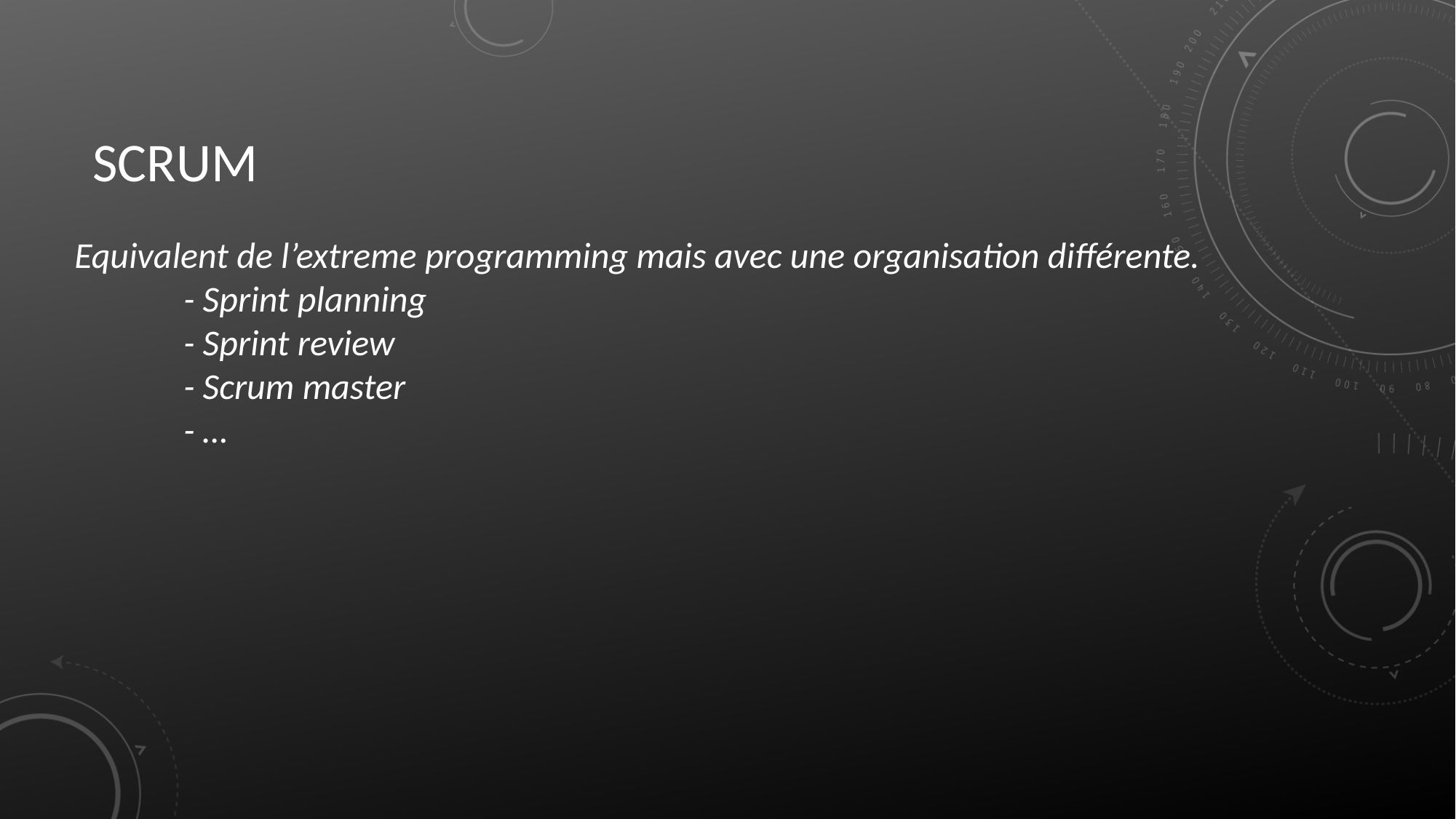

# Scrum
Equivalent de l’extreme programming mais avec une organisation différente.
	- Sprint planning
	- Sprint review
	- Scrum master
	- …